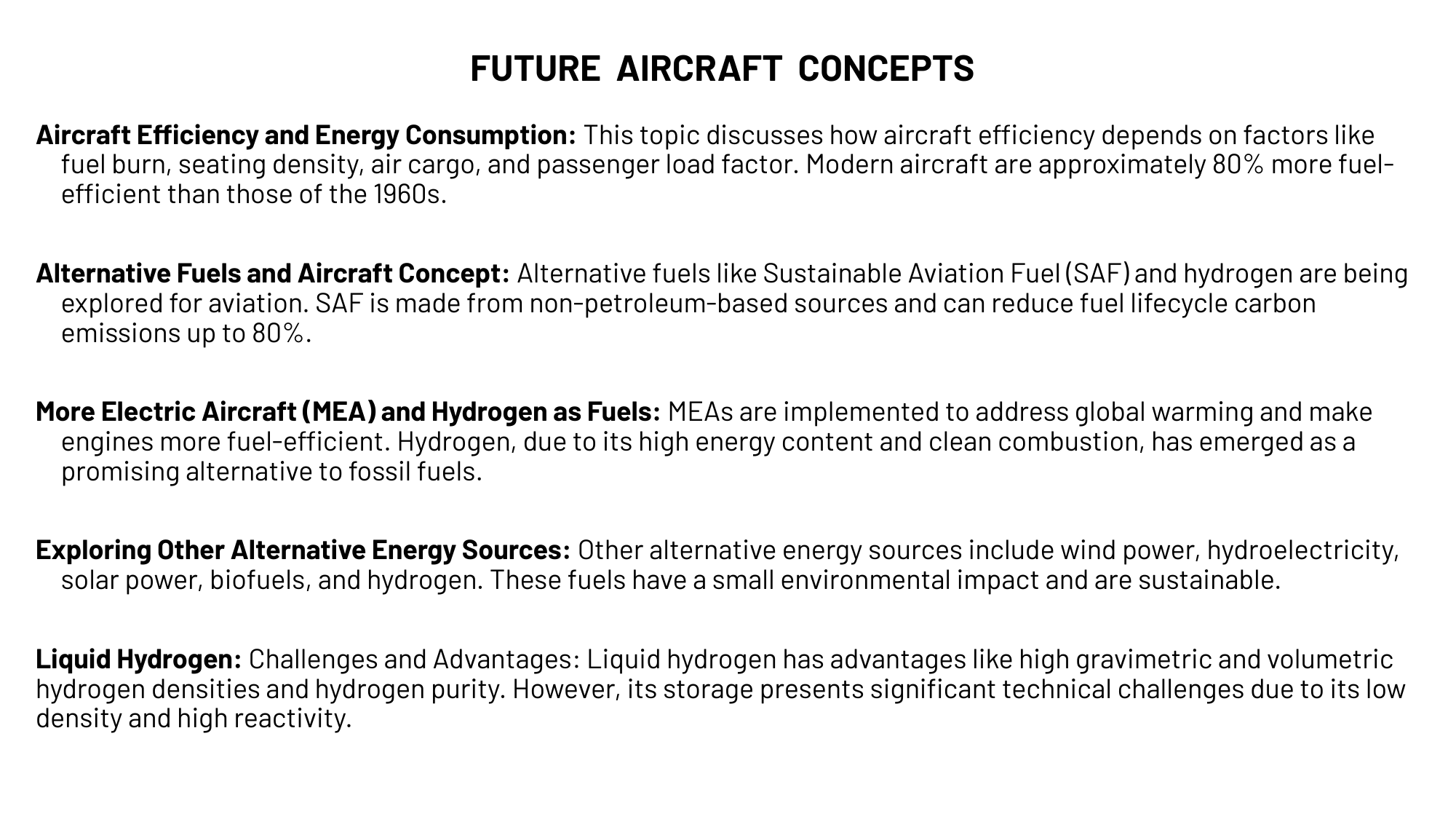

# FUTURE  AIRCRAFT  CONCEPTS
Aircraft Efficiency and Energy Consumption: This topic discusses how aircraft efficiency depends on factors like fuel burn, seating density, air cargo, and passenger load factor. Modern aircraft are approximately 80% more fuel-efficient than those of the 1960s.

Alternative Fuels and Aircraft Concept: Alternative fuels like Sustainable Aviation Fuel (SAF) and hydrogen are being explored for aviation. SAF is made from non-petroleum-based sources and can reduce fuel lifecycle carbon emissions up to 80%.

More Electric Aircraft (MEA) and Hydrogen as Fuels: MEAs are implemented to address global warming and make engines more fuel-efficient. Hydrogen, due to its high energy content and clean combustion, has emerged as a promising alternative to fossil fuels.

Exploring Other Alternative Energy Sources: Other alternative energy sources include wind power, hydroelectricity, solar power, biofuels, and hydrogen. These fuels have a small environmental impact and are sustainable.

Liquid Hydrogen: Challenges and Advantages: Liquid hydrogen has advantages like high gravimetric and volumetric hydrogen densities and hydrogen purity. However, its storage presents significant technical challenges due to its low density and high reactivity.